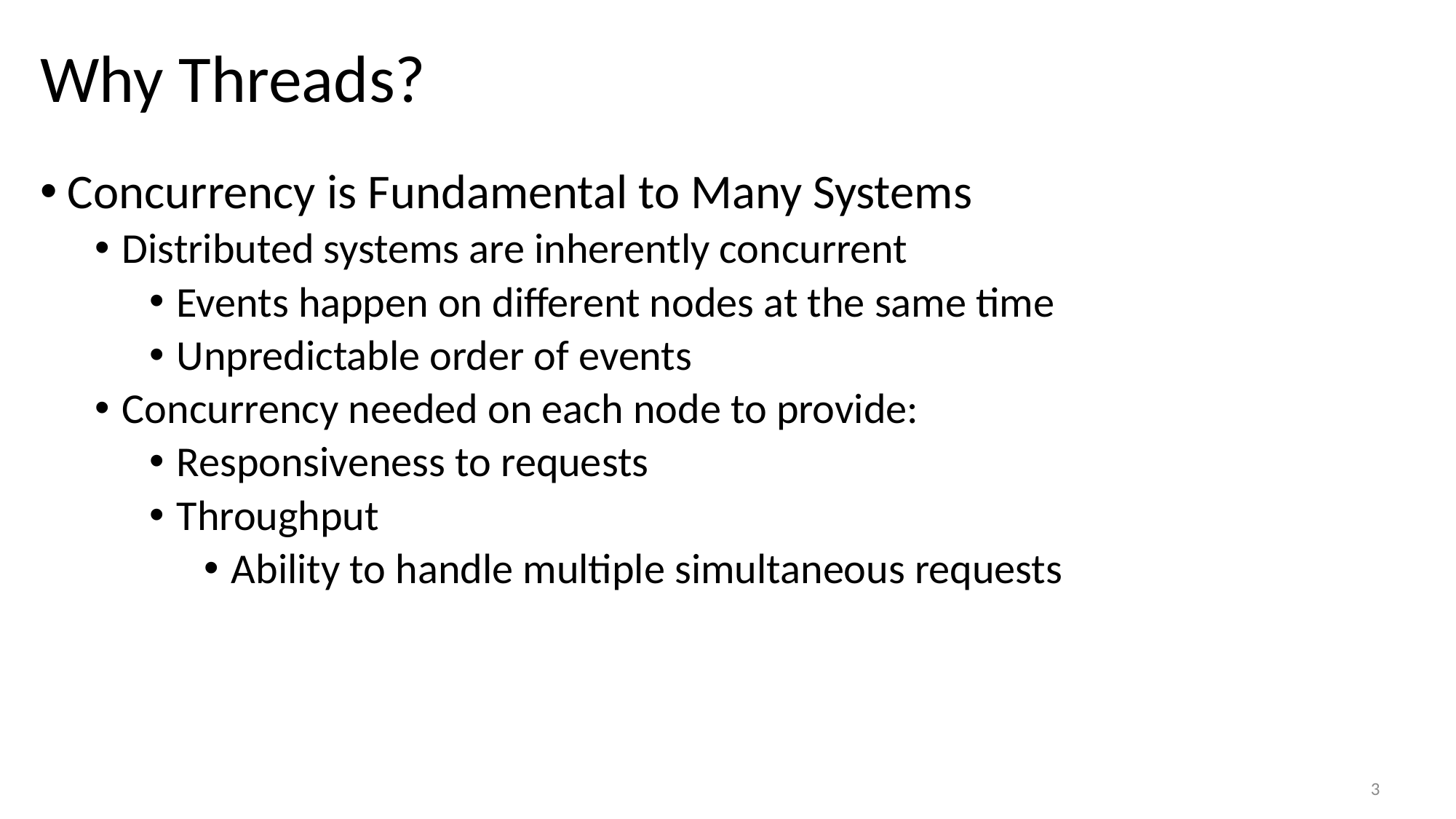

# Why Threads?
Concurrency is Fundamental to Many Systems
Distributed systems are inherently concurrent
Events happen on different nodes at the same time
Unpredictable order of events
Concurrency needed on each node to provide:
Responsiveness to requests
Throughput
Ability to handle multiple simultaneous requests